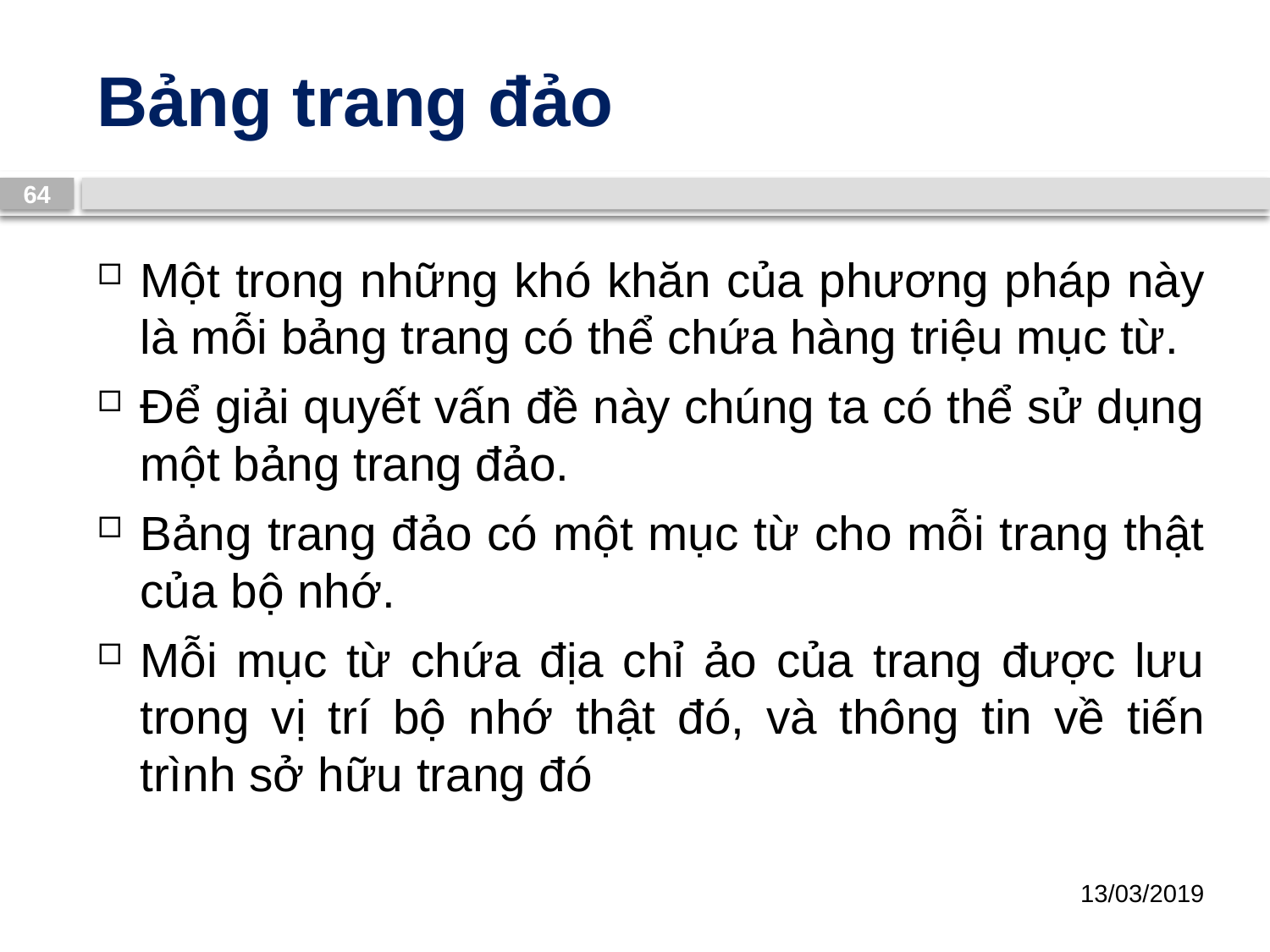

# Bảng trang đảo
64
Một trong những khó khăn của phương pháp này là mỗi bảng trang có thể chứa hàng triệu mục từ.
Để giải quyết vấn đề này chúng ta có thể sử dụng một bảng trang đảo.
Bảng trang đảo có một mục từ cho mỗi trang thật của bộ nhớ.
Mỗi mục từ chứa địa chỉ ảo của trang được lưu trong vị trí bộ nhớ thật đó, và thông tin về tiến trình sở hữu trang đó
13/03/2019